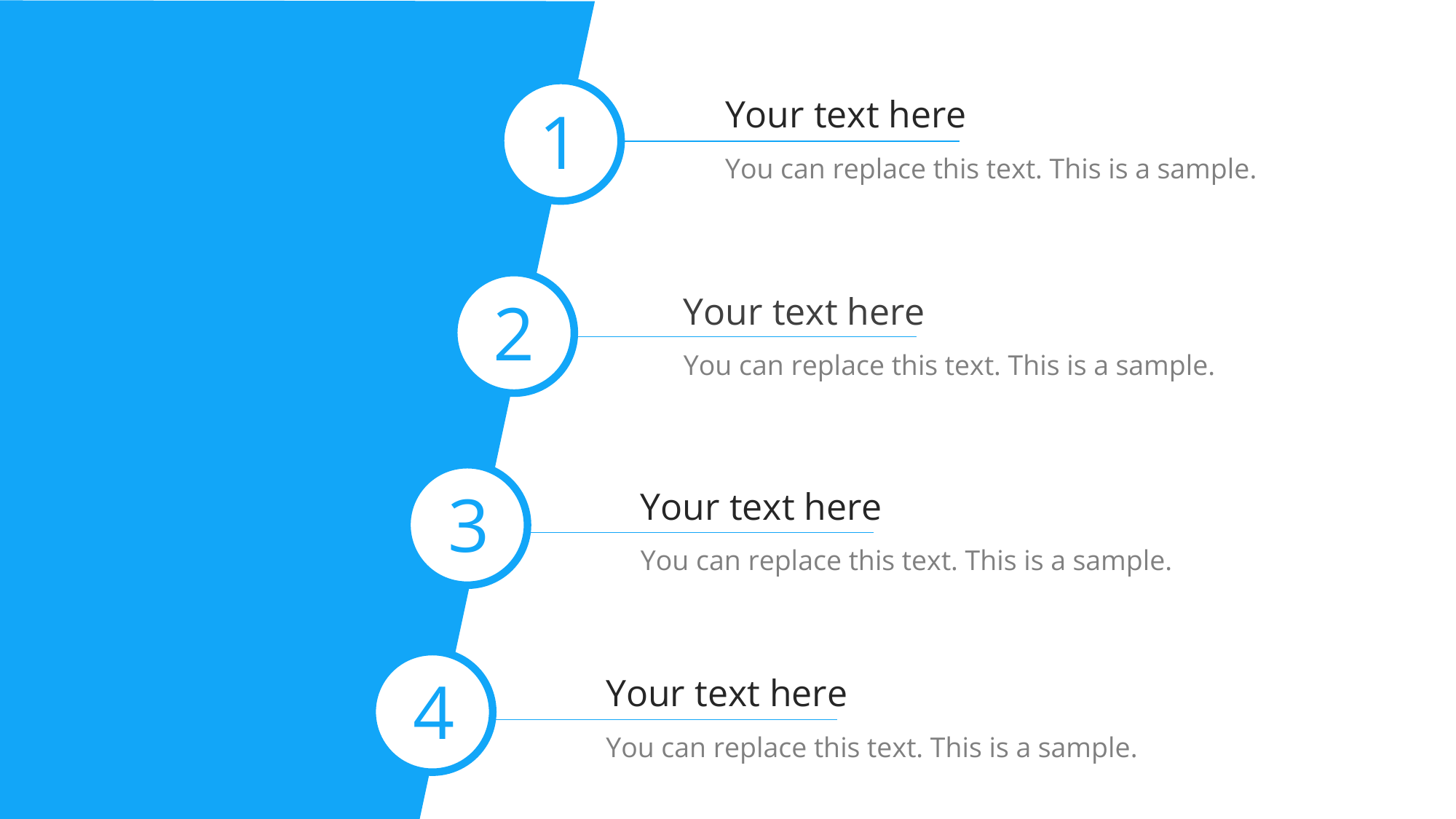

Your text here
1
You can replace this text. This is a sample.

Your text here
2
You can replace this text. This is a sample.

Your text here
3
You can replace this text. This is a sample.

4
Your text here
You can replace this text. This is a sample.